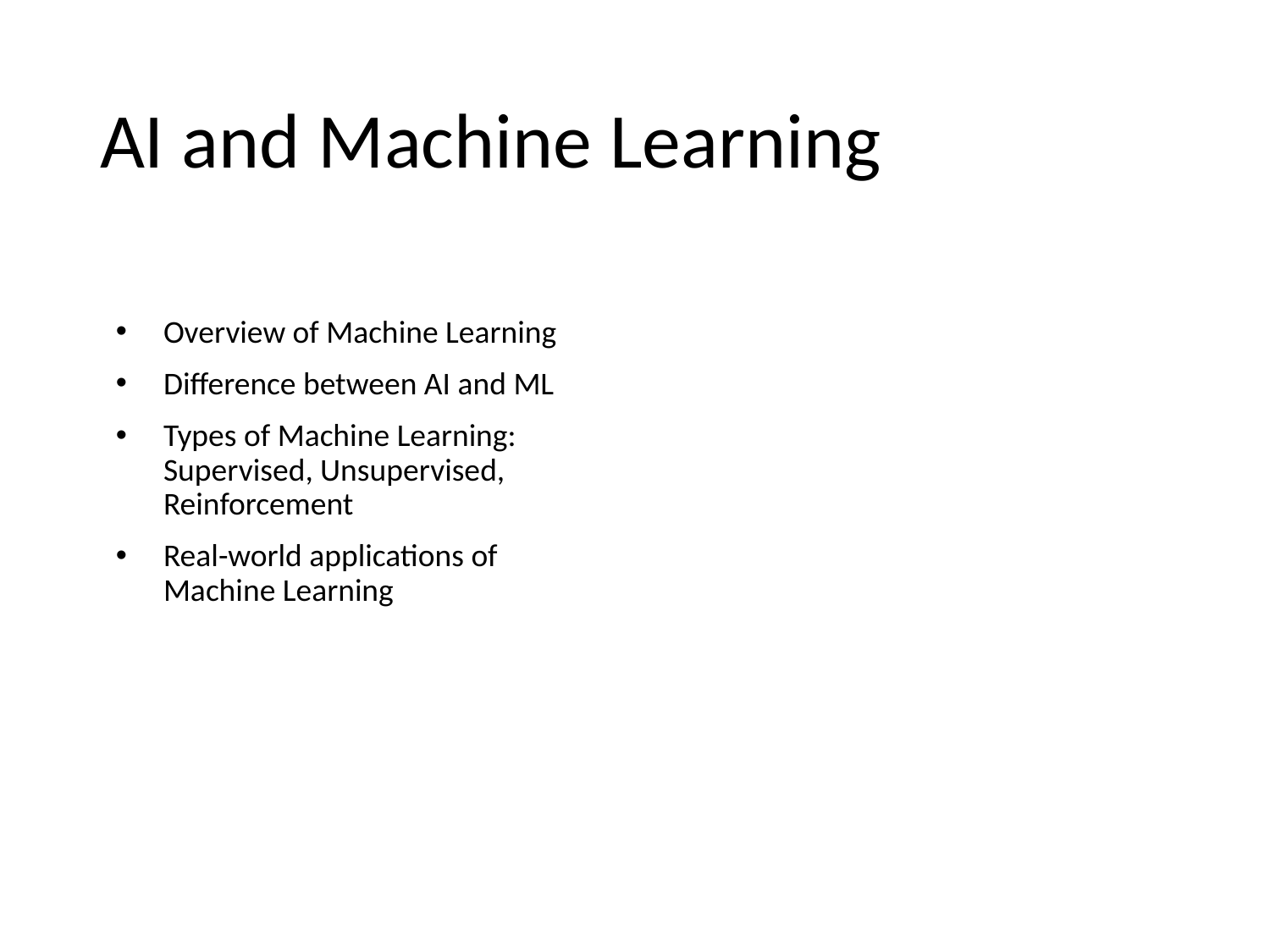

# AI and Machine Learning

Overview of Machine Learning
Difference between AI and ML
Types of Machine Learning: Supervised, Unsupervised, Reinforcement
Real-world applications of Machine Learning